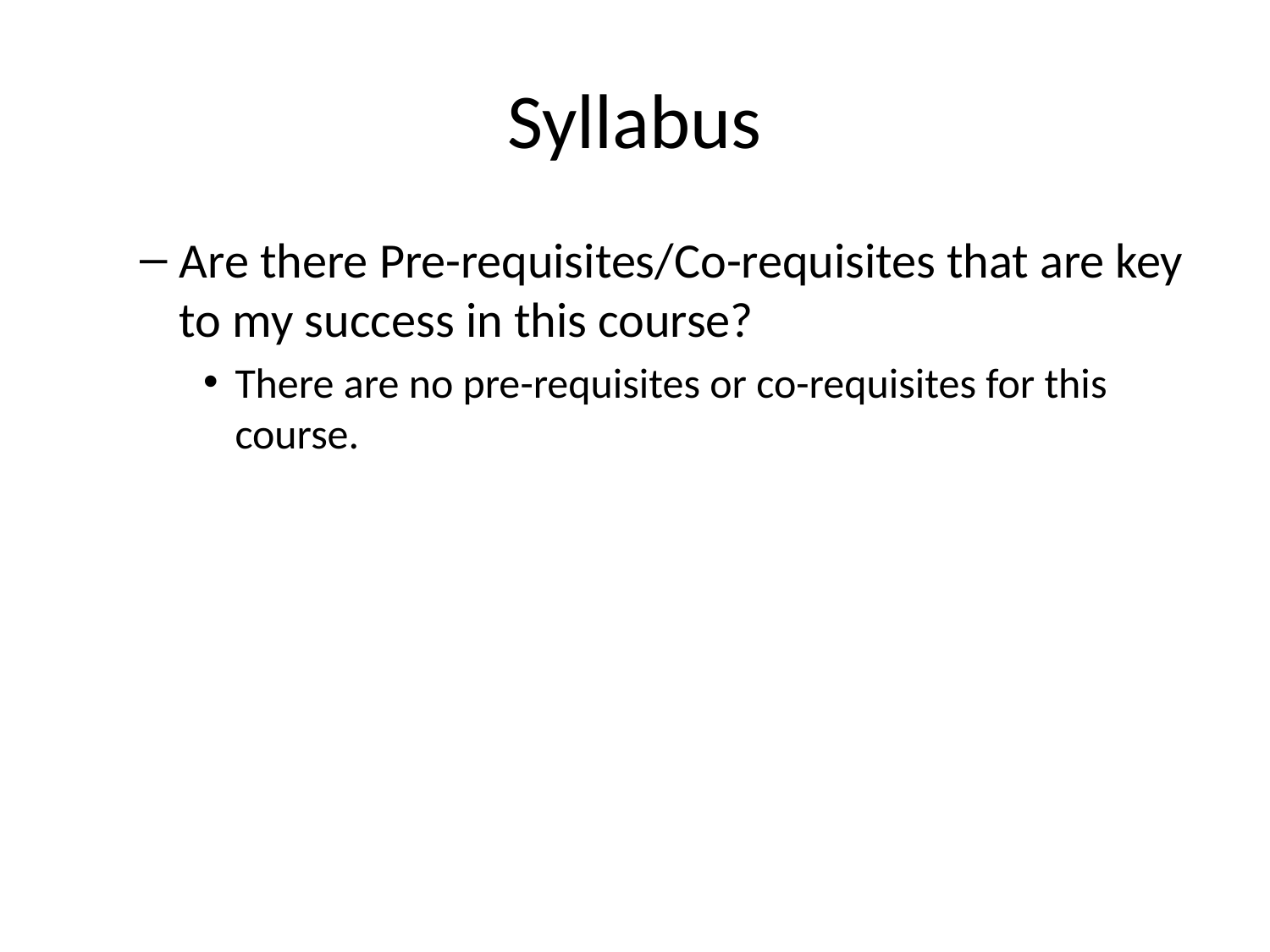

# Syllabus
Are there Pre-requisites/Co-requisites that are key to my success in this course?
There are no pre-requisites or co-requisites for this course.